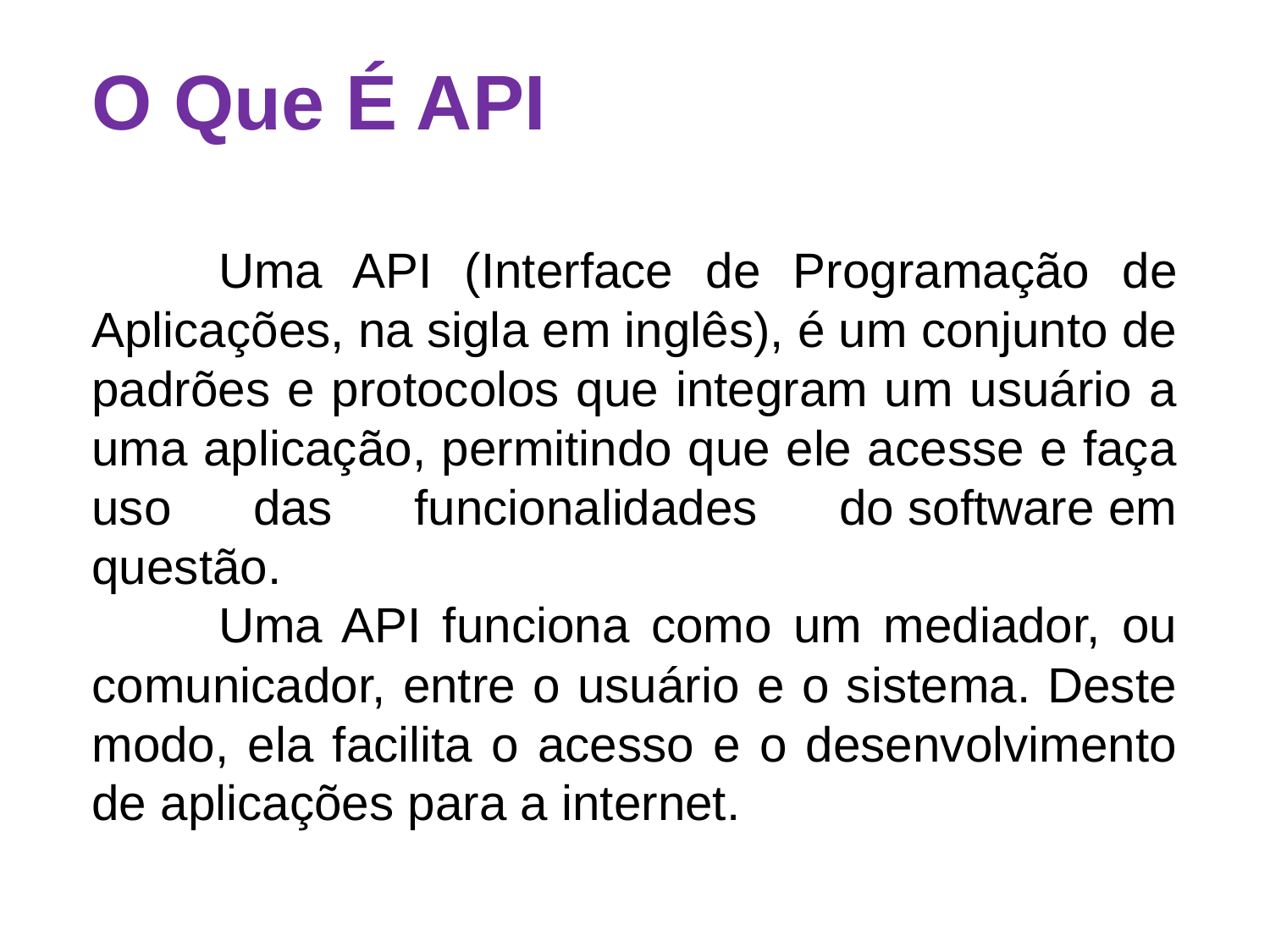

O Que É API

	Uma API (Interface de Programação de Aplicações, na sigla em inglês), é um conjunto de padrões e protocolos que integram um usuário a uma aplicação, permitindo que ele acesse e faça uso das funcionalidades do software em questão.
	Uma API funciona como um mediador, ou comunicador, entre o usuário e o sistema. Deste modo, ela facilita o acesso e o desenvolvimento de aplicações para a internet.